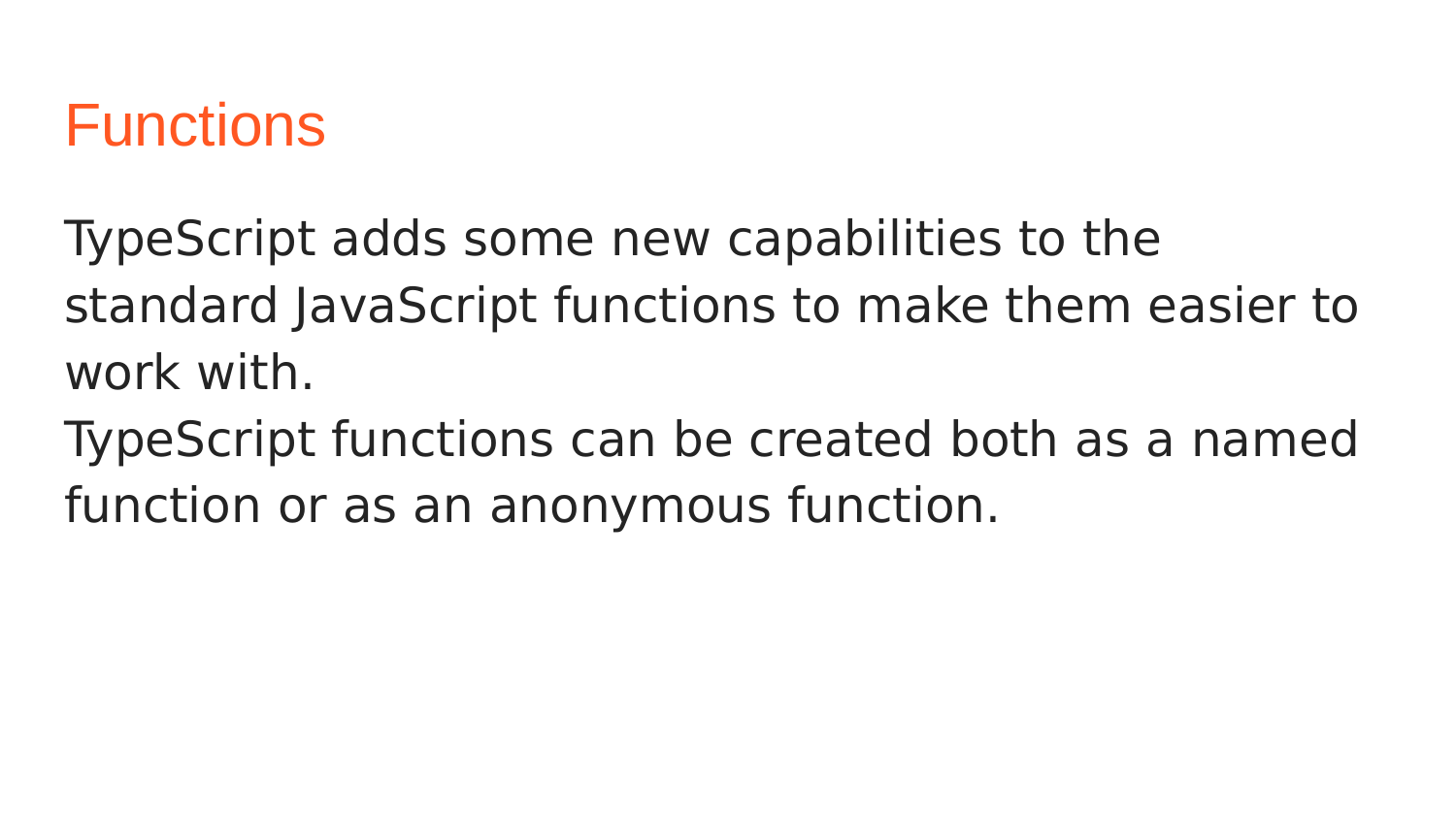

# Functions
TypeScript adds some new capabilities to the standard JavaScript functions to make them easier to work with.
TypeScript functions can be created both as a named function or as an anonymous function.